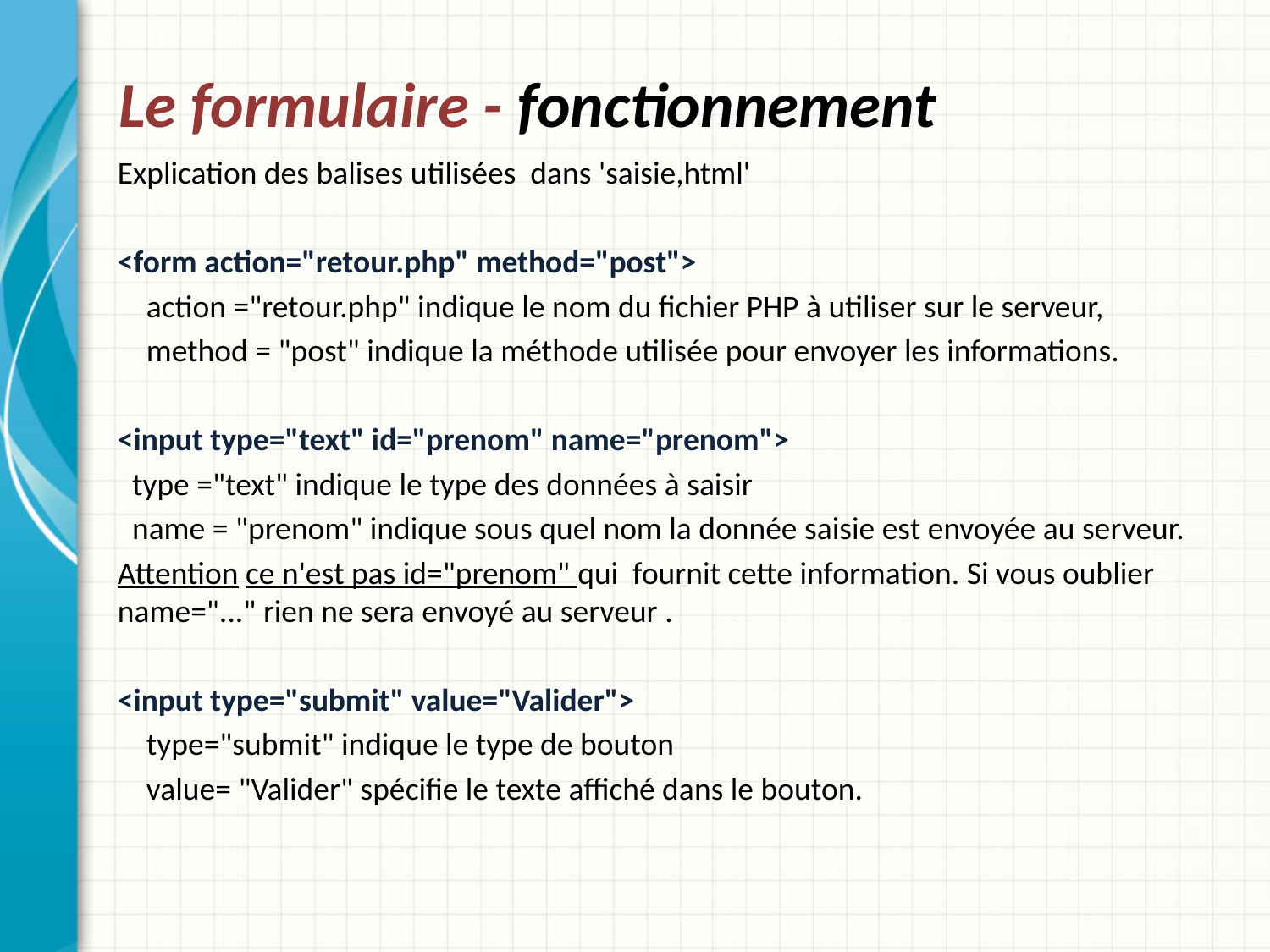

# Le formulaire - fonctionnement
Explication des balises utilisées  dans 'saisie,html'

<form action="retour.php" method="post">
    action ="retour.php" indique le nom du fichier PHP à utiliser sur le serveur,
    method = "post" indique la méthode utilisée pour envoyer les informations.

<input type="text" id="prenom" name="prenom">
  type ="text" indique le type des données à saisir
  name = "prenom" indique sous quel nom la donnée saisie est envoyée au serveur.
Attention ce n'est pas id="prenom" qui  fournit cette information. Si vous oublier name="..." rien ne sera envoyé au serveur .

<input type="submit" value="Valider">
    type="submit" indique le type de bouton
    value= "Valider" spécifie le texte affiché dans le bouton.